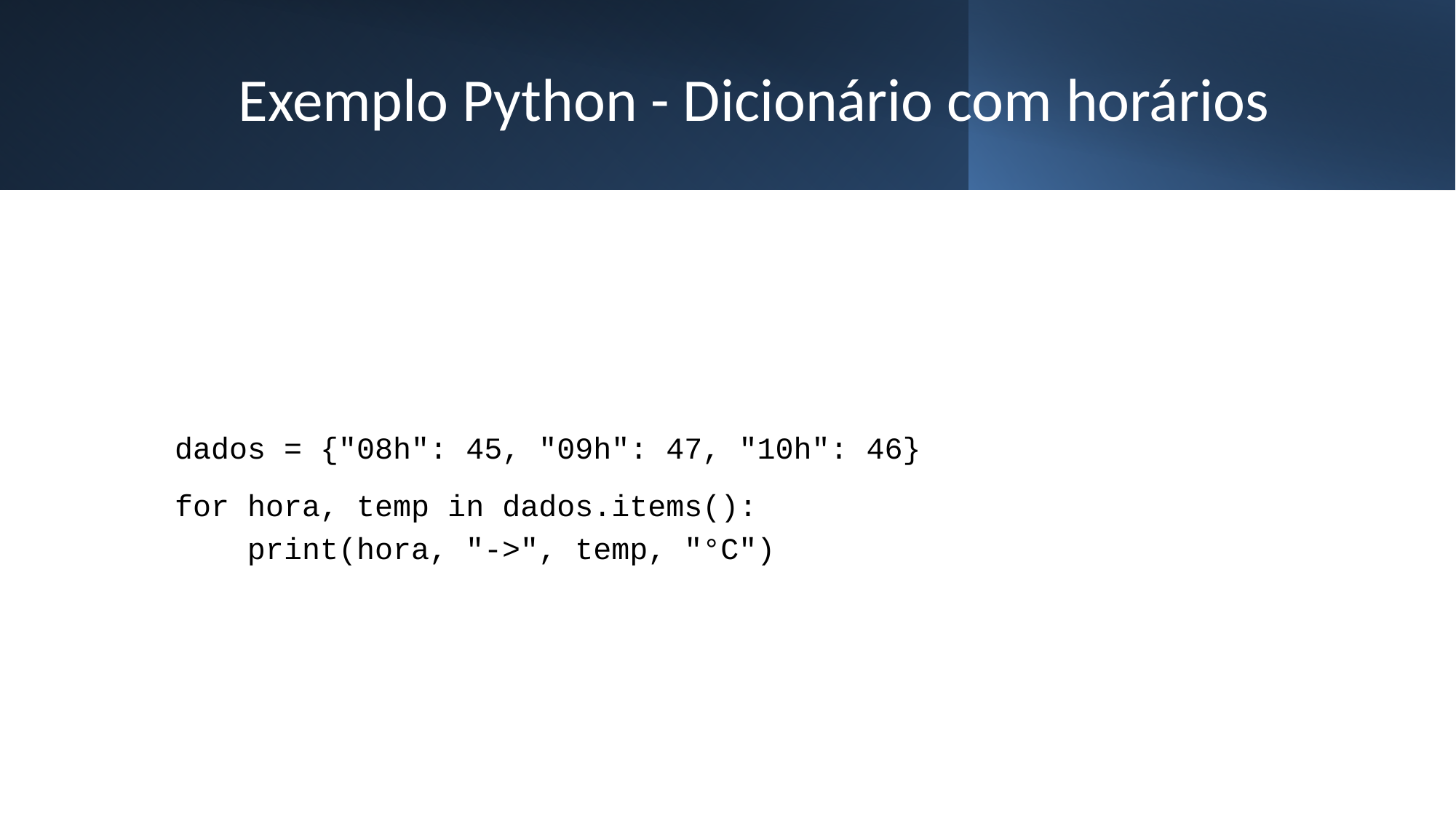

# Exemplo Python - Dicionário com horários
dados = {"08h": 45, "09h": 47, "10h": 46}
for hora, temp in dados.items():
    print(hora, "->", temp, "°C")